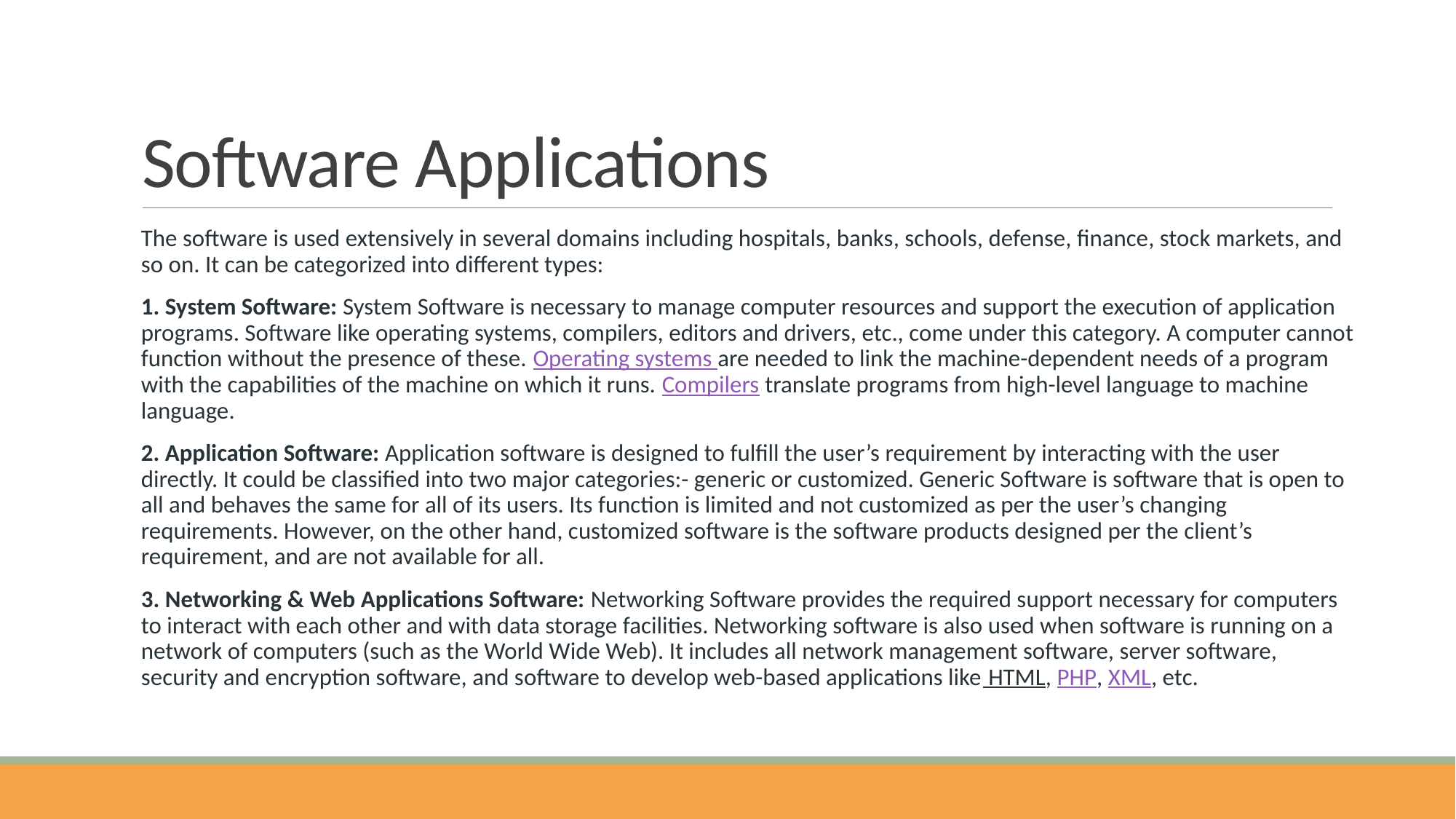

# Software Applications
The software is used extensively in several domains including hospitals, banks, schools, defense, finance, stock markets, and so on. It can be categorized into different types:
1. System Software: System Software is necessary to manage computer resources and support the execution of application programs. Software like operating systems, compilers, editors and drivers, etc., come under this category. A computer cannot function without the presence of these. Operating systems are needed to link the machine-dependent needs of a program with the capabilities of the machine on which it runs. Compilers translate programs from high-level language to machine language.
2. Application Software: Application software is designed to fulfill the user’s requirement by interacting with the user directly. It could be classified into two major categories:- generic or customized. Generic Software is software that is open to all and behaves the same for all of its users. Its function is limited and not customized as per the user’s changing requirements. However, on the other hand, customized software is the software products designed per the client’s requirement, and are not available for all.
3. Networking & Web Applications Software: Networking Software provides the required support necessary for computers to interact with each other and with data storage facilities. Networking software is also used when software is running on a network of computers (such as the World Wide Web). It includes all network management software, server software, security and encryption software, and software to develop web-based applications like HTML, PHP, XML, etc.